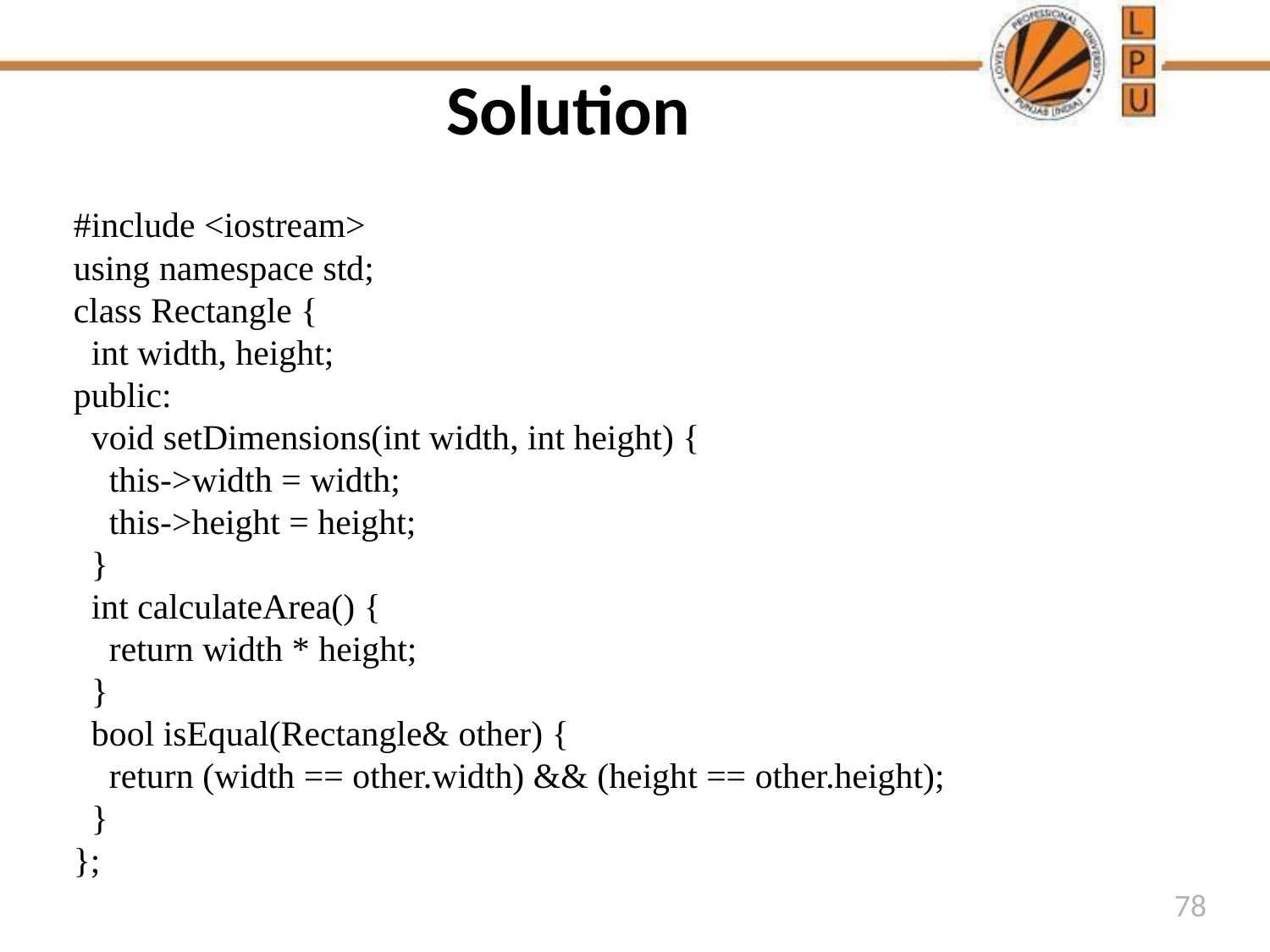

# Solution
#include <iostream>
using namespace std;
class Rectangle {
  int width, height;
public:
  void setDimensions(int width, int height) {
    this->width = width;
    this->height = height;
  }
  int calculateArea() {
    return width * height;
  }
  bool isEqual(Rectangle& other) {
    return (width == other.width) && (height == other.height);
  }
};
78